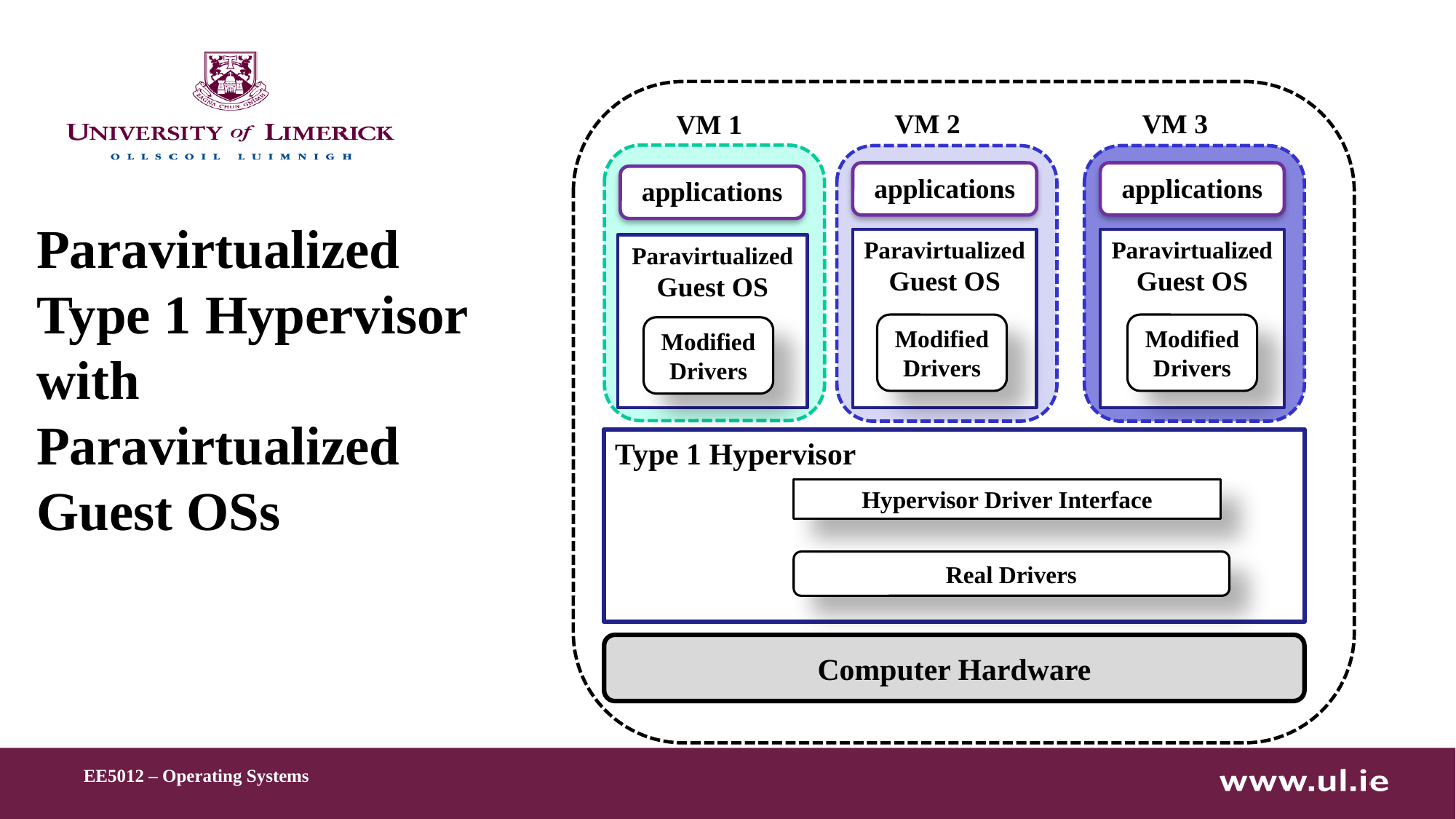

VM 2
VM 3
VM 1

applications
applications
applications
Paravirtualized
Guest OS
Paravirtualized
Guest OS
Paravirtualized
Guest OS
Modified
Drivers
Modified
Drivers
Modified
Drivers
Type 1 Hypervisor

Hypervisor Driver Interface
Real Drivers
Computer Hardware
Paravirtualized Type 1 Hypervisor
with Paravirtualized Guest OSs
EE5012 – Operating Systems